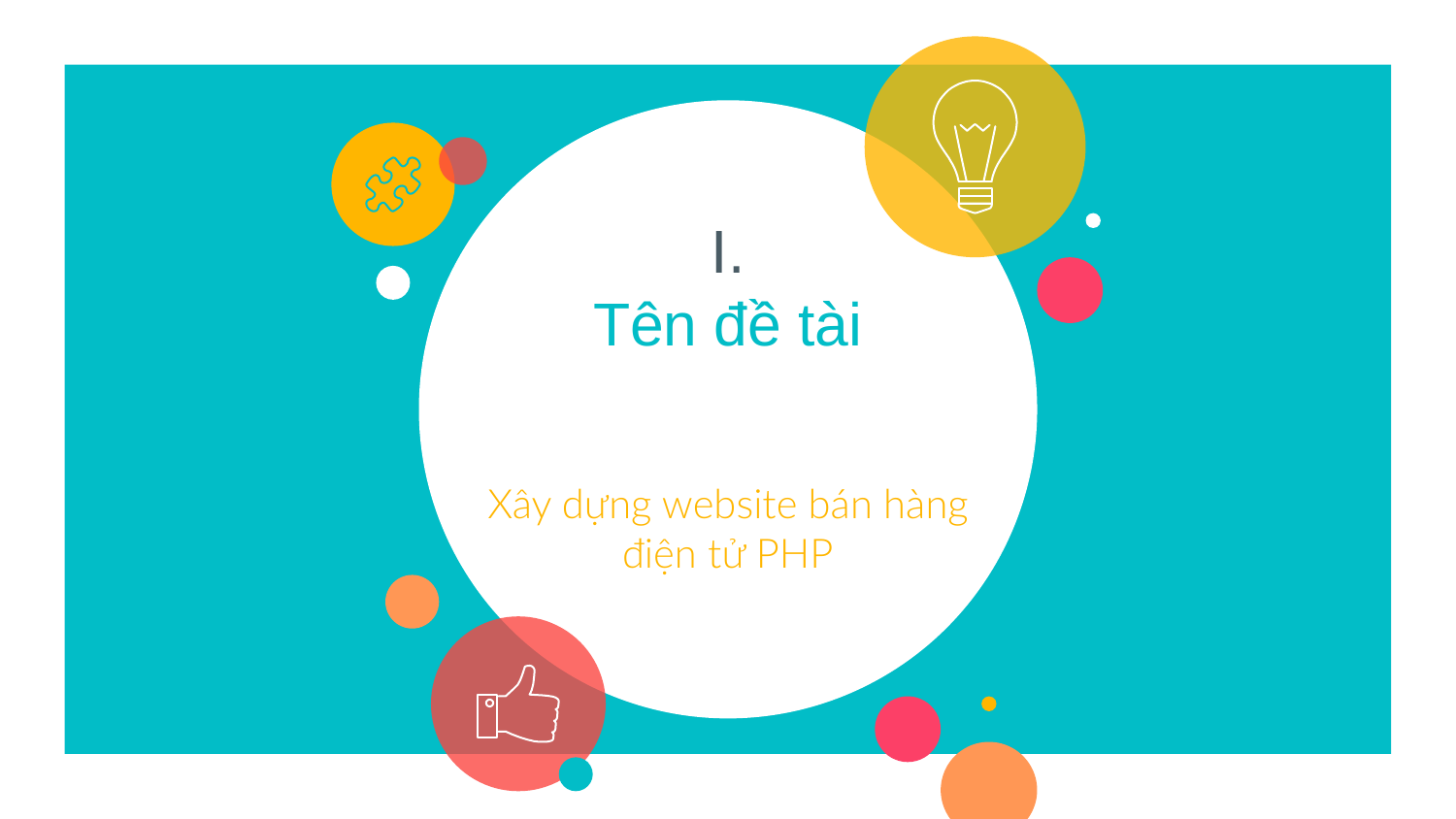

# I.
Tên đề tài
Xây dựng website bán hàng điện tử PHP